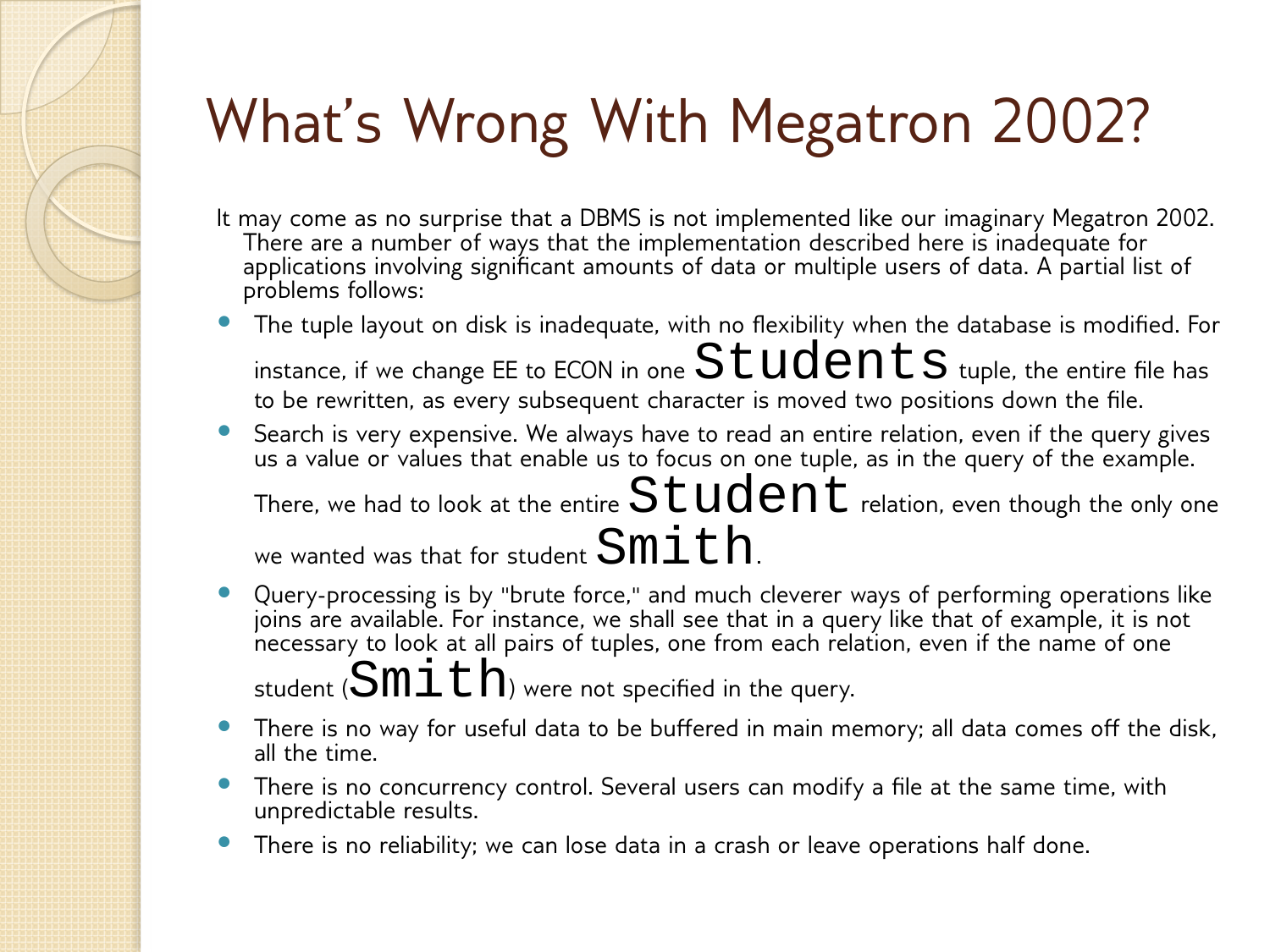

# What’s Wrong With Megatron 2002?
It may come as no surprise that a DBMS is not implemented like our imaginary Megatron 2002. There are a number of ways that the implementation described here is inadequate for applications involving significant amounts of data or multiple users of data. A partial list of problems follows:
The tuple layout on disk is inadequate, with no flexibility when the database is modified. For instance, if we change EE to ECON in one Students tuple, the entire file has to be rewritten, as every subsequent character is moved two positions down the file.
Search is very expensive. We always have to read an entire relation, even if the query gives us a value or values that enable us to focus on one tuple, as in the query of the example. There, we had to look at the entire Student relation, even though the only one we wanted was that for student Smith.
Query-processing is by "brute force," and much cleverer ways of performing operations like joins are available. For instance, we shall see that in a query like that of example, it is not necessary to look at all pairs of tuples, one from each relation, even if the name of one student (Smith) were not specified in the query.
There is no way for useful data to be buffered in main memory; all data comes off the disk, all the time.
There is no concurrency control. Several users can modify a file at the same time, with unpredictable results.
There is no reliability; we can lose data in a crash or leave operations half done.